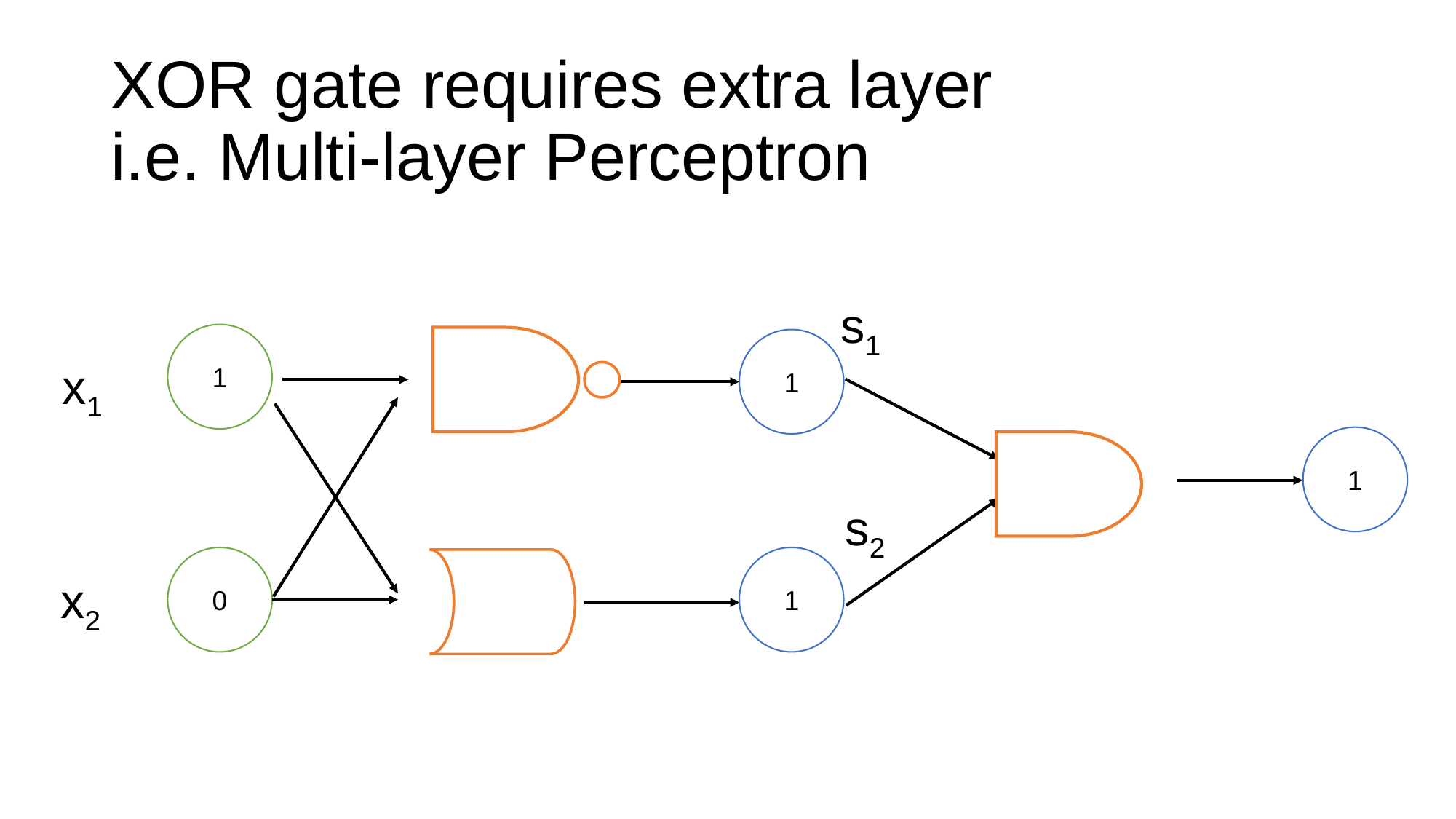

# XOR gate requires extra layer i.e. Multi-layer Perceptron
s1
1

1
x1

1

s2
0
1

x2